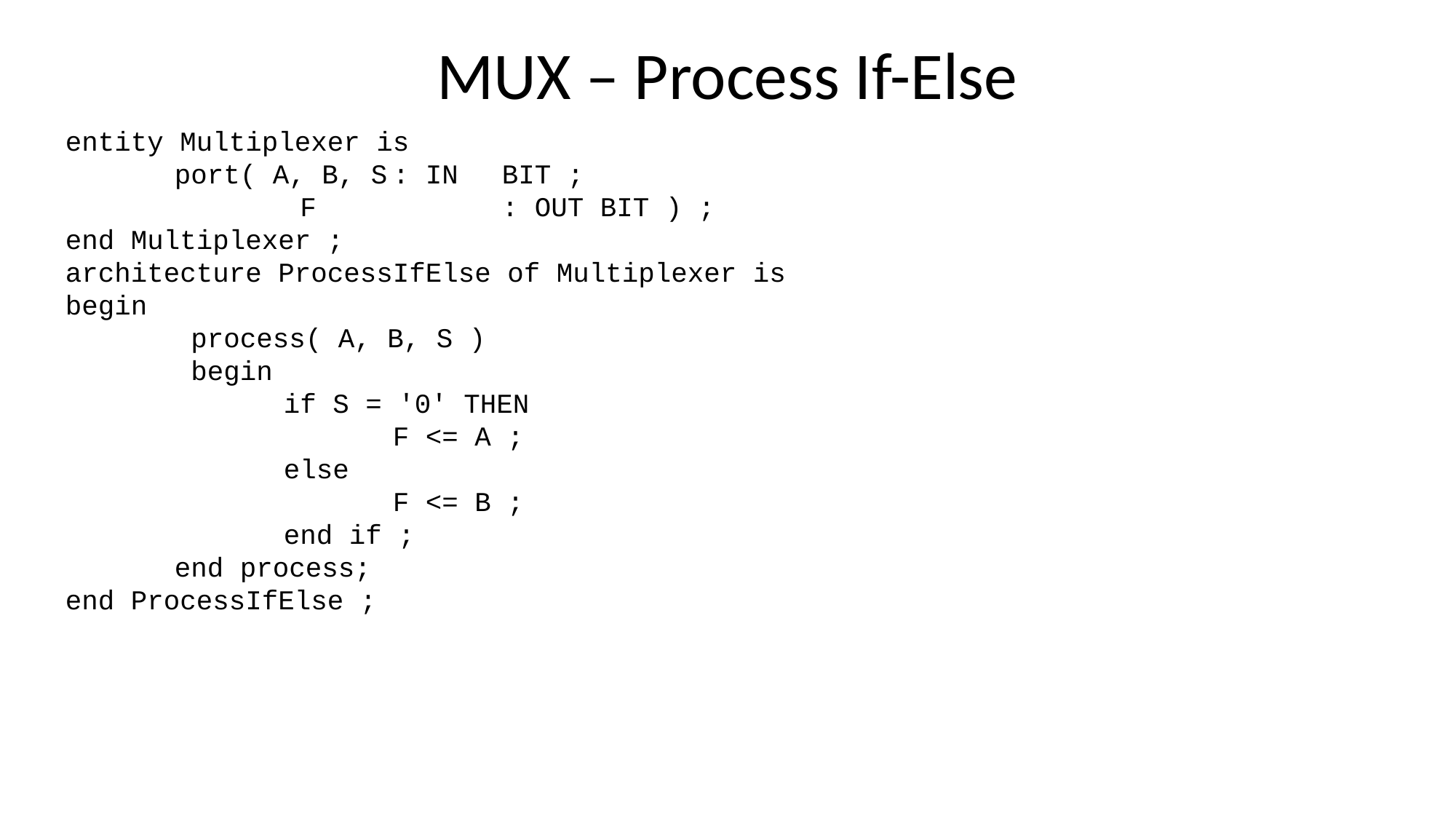

# MUX – Process If-Else
entity Multiplexer is
	port( A, B, S	: IN 	BIT ;
		 F		: OUT BIT ) ;
end Multiplexer ;
architecture ProcessIfElse of Multiplexer is
begin
	 process( A, B, S )
	 begin
		if S = '0' THEN
			F <= A ;
		else
			F <= B ;
		end if ;
	end process;
end ProcessIfElse ;